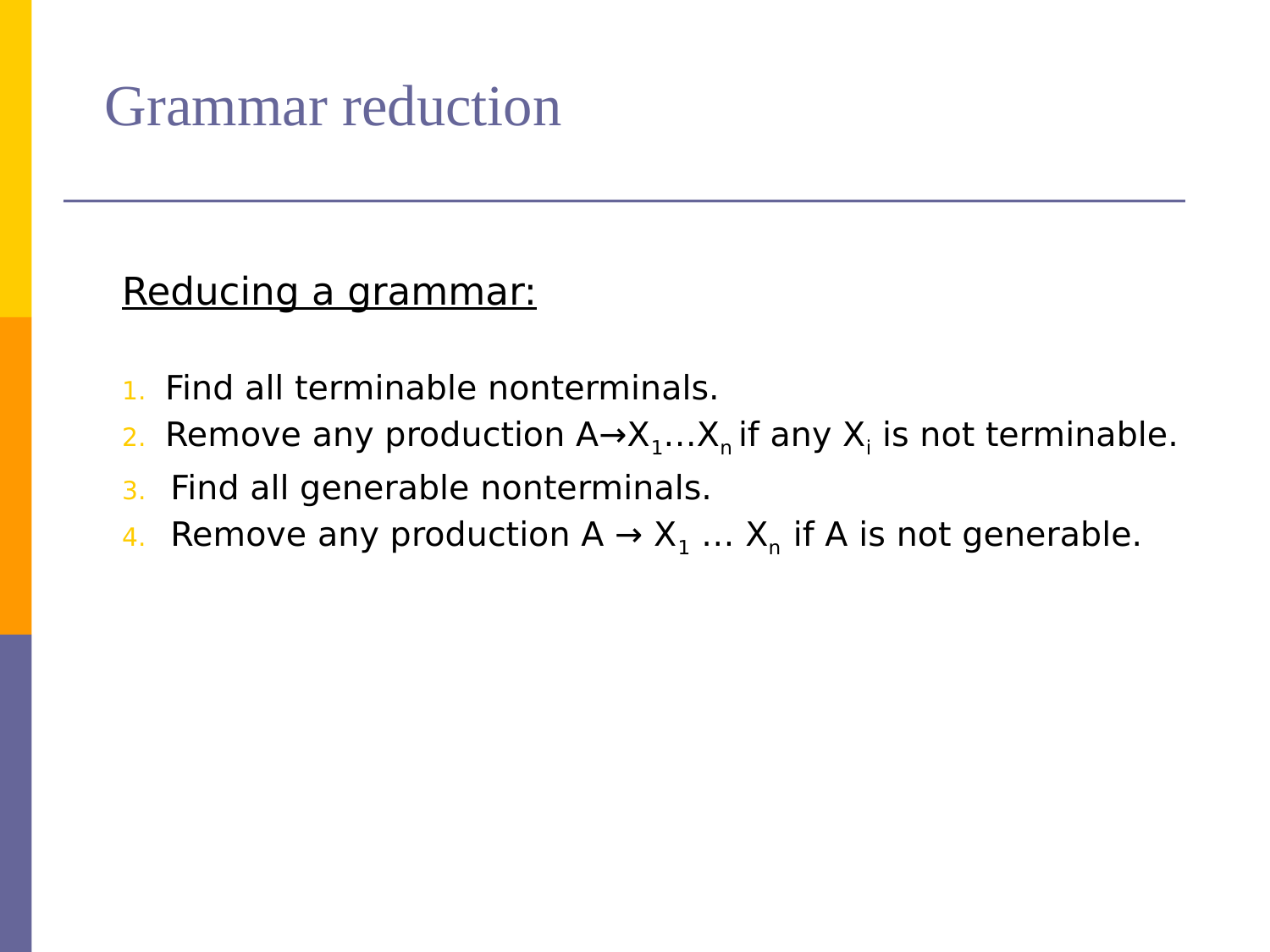

# Grammar reduction
Reducing a grammar:

Find all terminable nonterminals.
Remove any production A→X1…Xn if any Xi is not terminable.
Find all generable nonterminals.
Remove any production A → X1 … Xn  if A is not generable.